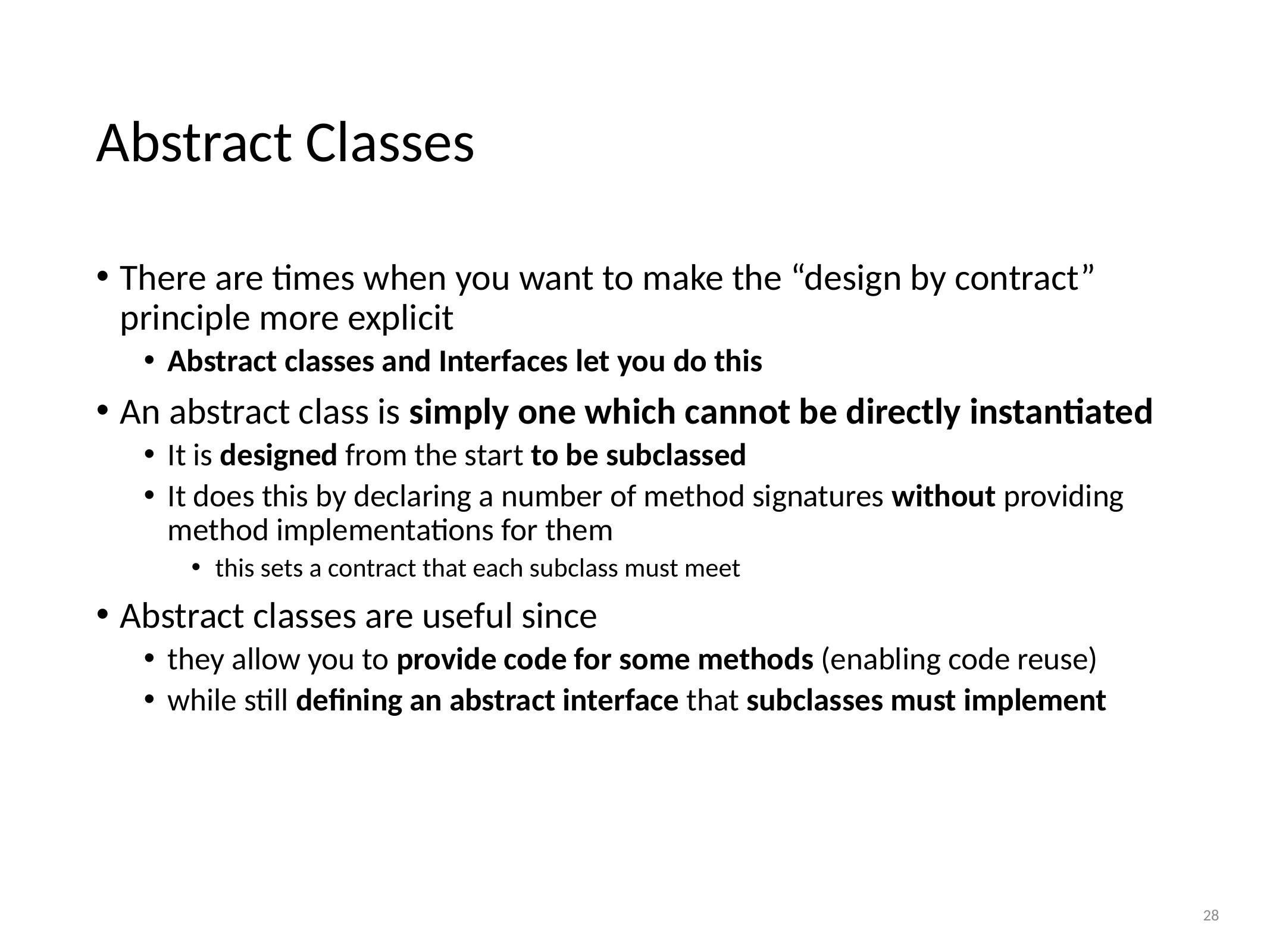

# Abstract Classes
There are times when you want to make the “design by contract” principle more explicit
Abstract classes and Interfaces let you do this
An abstract class is simply one which cannot be directly instantiated
It is designed from the start to be subclassed
It does this by declaring a number of method signatures without providing method implementations for them
this sets a contract that each subclass must meet
Abstract classes are useful since
they allow you to provide code for some methods (enabling code reuse)
while still defining an abstract interface that subclasses must implement
28